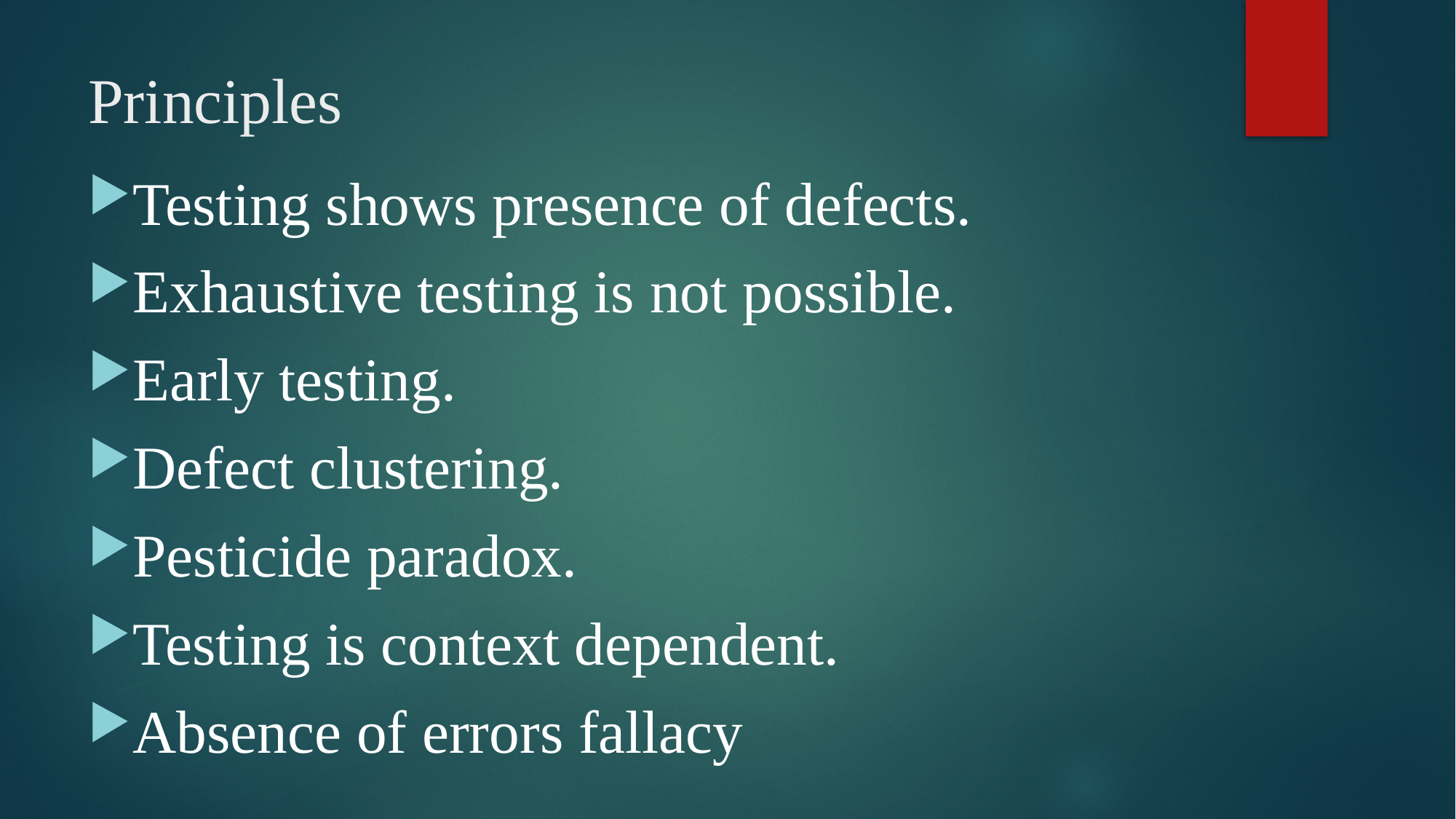

# Principles
Testing shows presence of defects.
Exhaustive testing is not possible.
Early testing.
Defect clustering.
Pesticide paradox.
Testing is context dependent.
Absence of errors fallacy